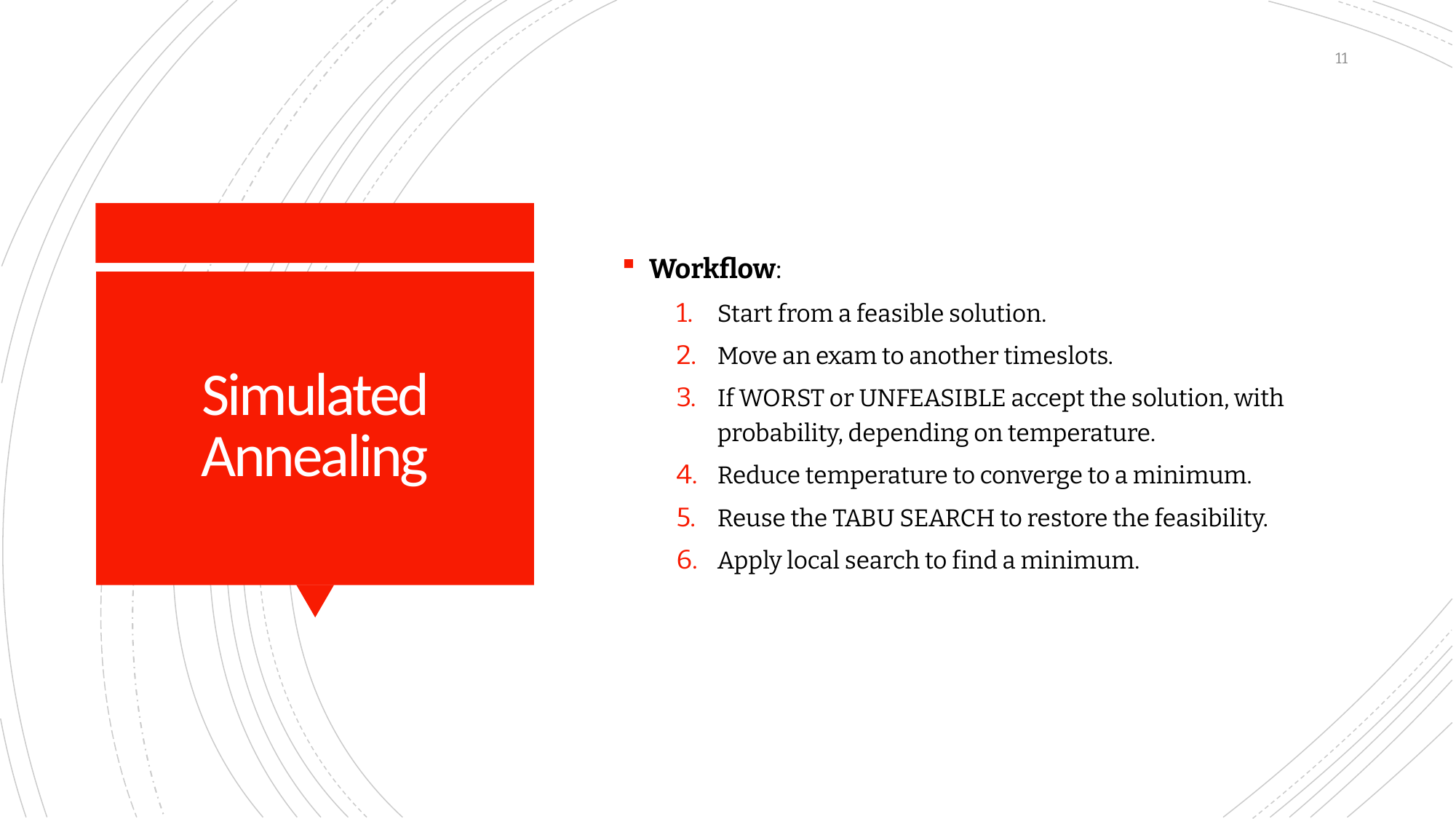

11
Workflow:
Start from a feasible solution.
Move an exam to another timeslots.
If WORST or UNFEASIBLE accept the solution, with probability, depending on temperature.
Reduce temperature to converge to a minimum.
Reuse the TABU SEARCH to restore the feasibility.
Apply local search to find a minimum.
# Simulated Annealing